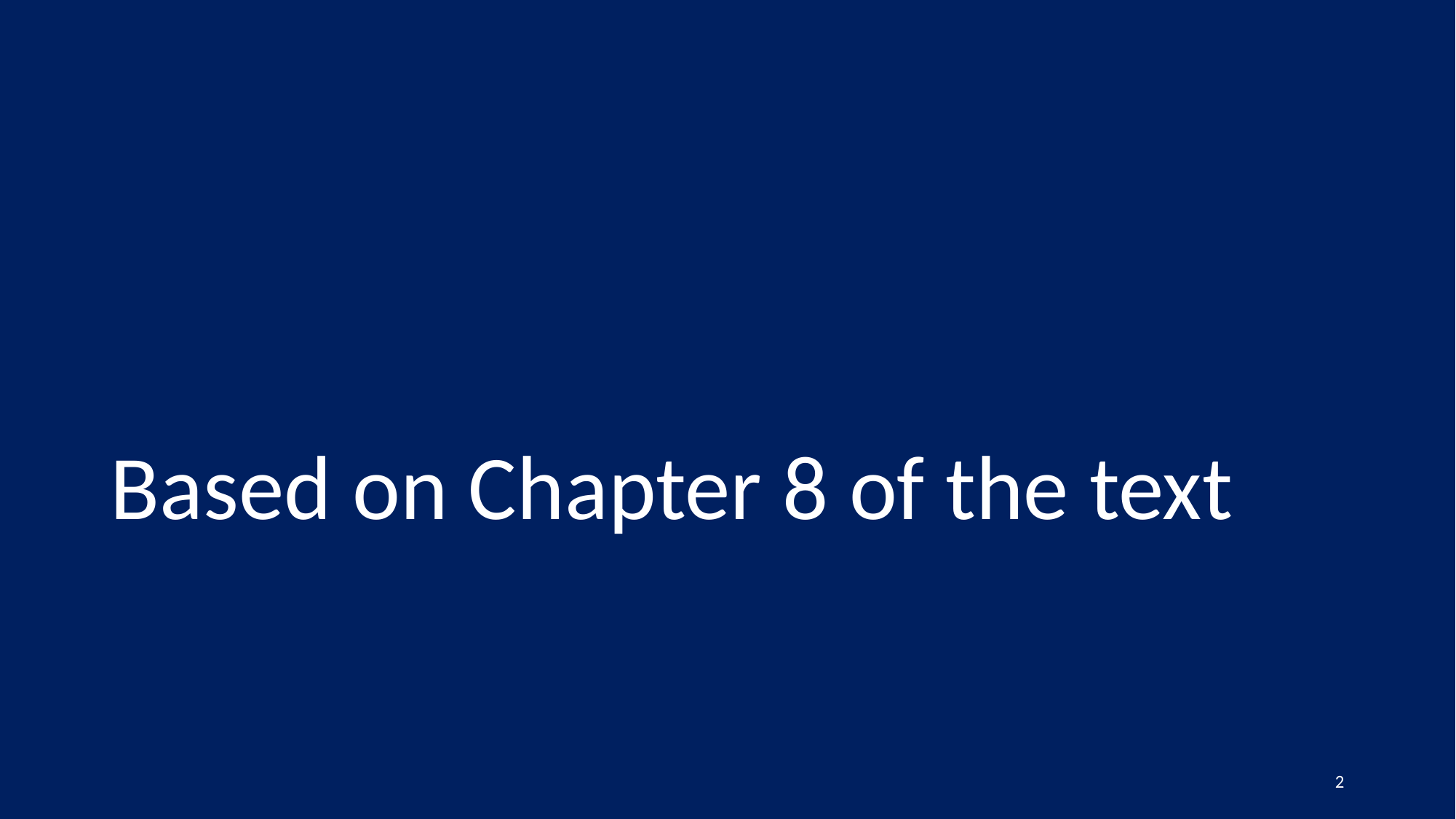

# Based on Chapter 8 of the text

2